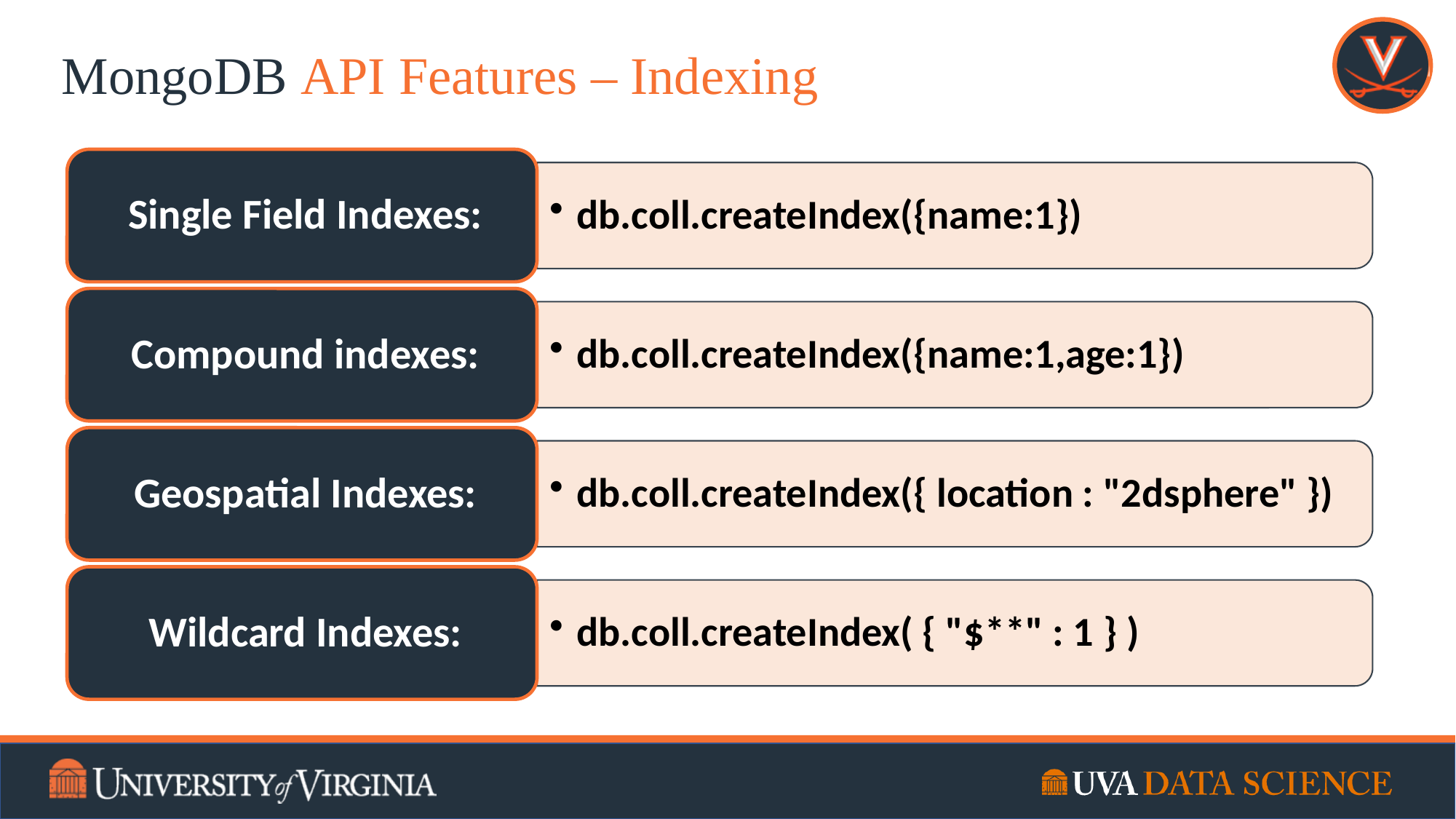

# MongoDB API Features – Indexing
db.coll.createIndex({name:1})
Single Field Indexes:
db.coll.createIndex({name:1,age:1})
Compound indexes:
db.coll.createIndex({ location : "2dsphere" })
Geospatial Indexes:
db.coll.createIndex( { "$**" : 1 } )
Wildcard Indexes: